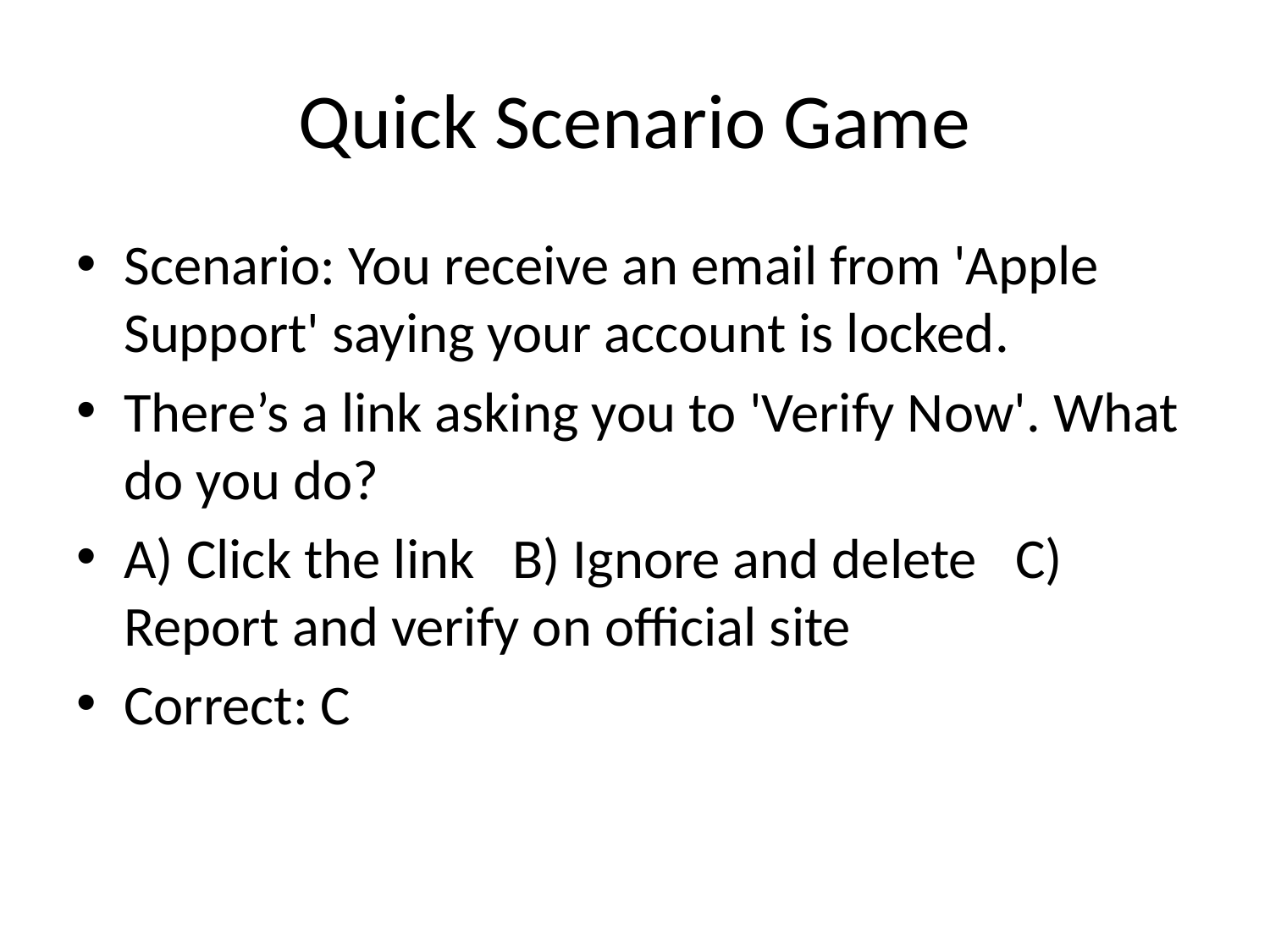

# Quick Scenario Game
Scenario: You receive an email from 'Apple Support' saying your account is locked.
There’s a link asking you to 'Verify Now'. What do you do?
A) Click the link   B) Ignore and delete   C) Report and verify on official site
Correct: C